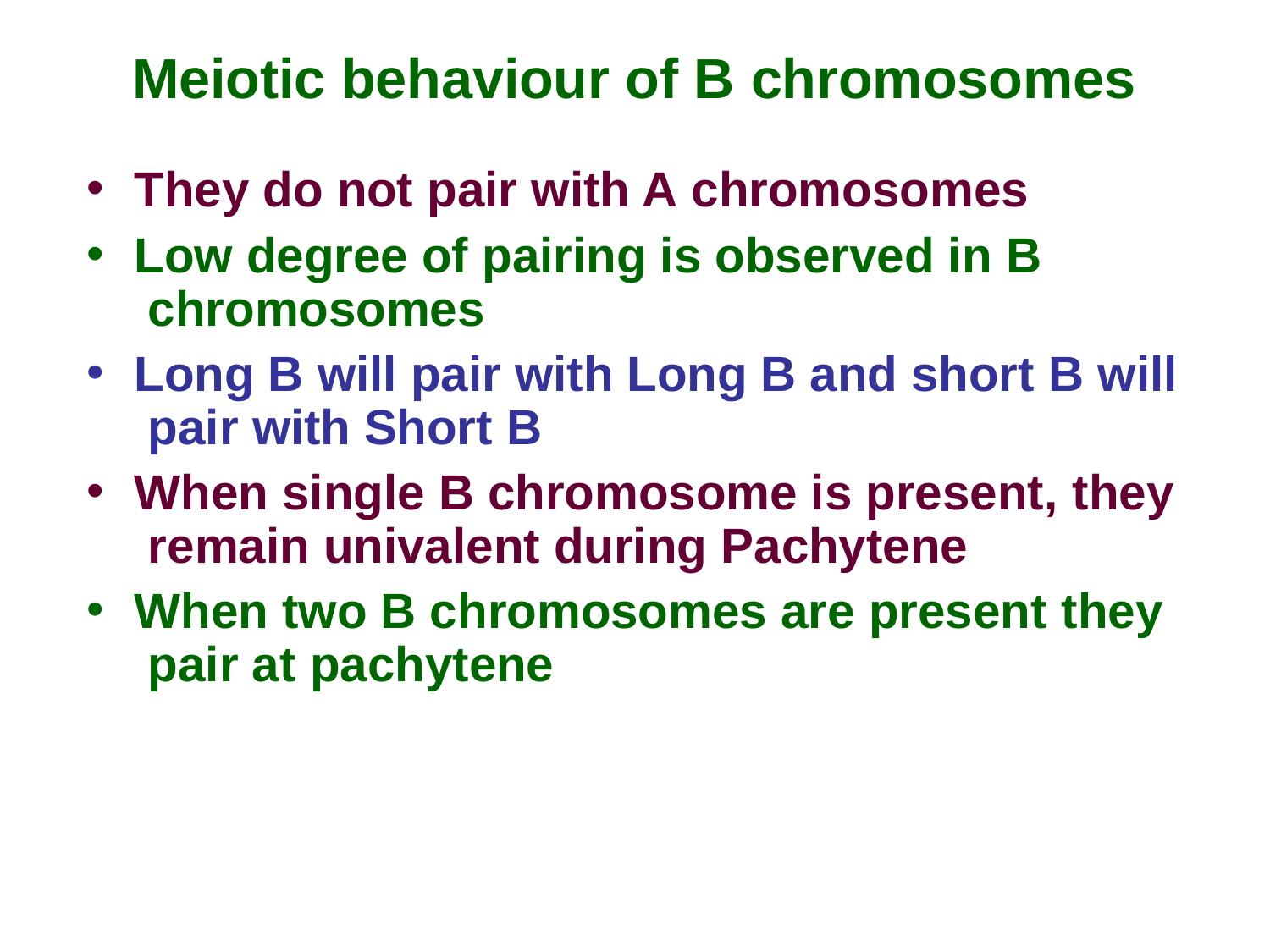

# Meiotic behaviour of B chromosomes
They do not pair with A chromosomes
Low degree of pairing is observed in B  chromosomes
Long B will pair with Long B and short B will  pair with Short B
When single B chromosome is present, they  remain univalent during Pachytene
When two B chromosomes are present they  pair at pachytene